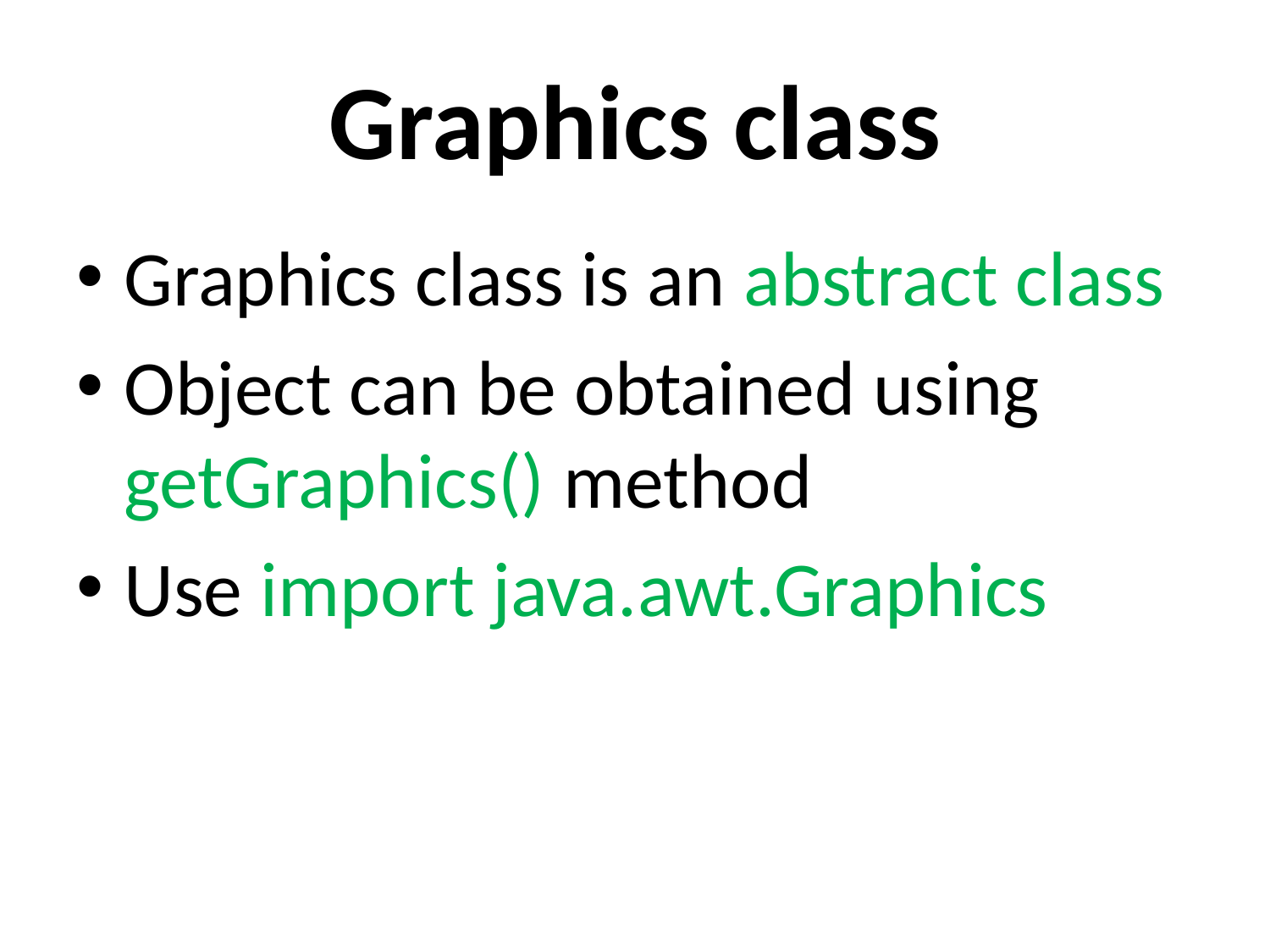

# Graphics class
Graphics class is an abstract class
Object can be obtained using getGraphics() method
Use import java.awt.Graphics